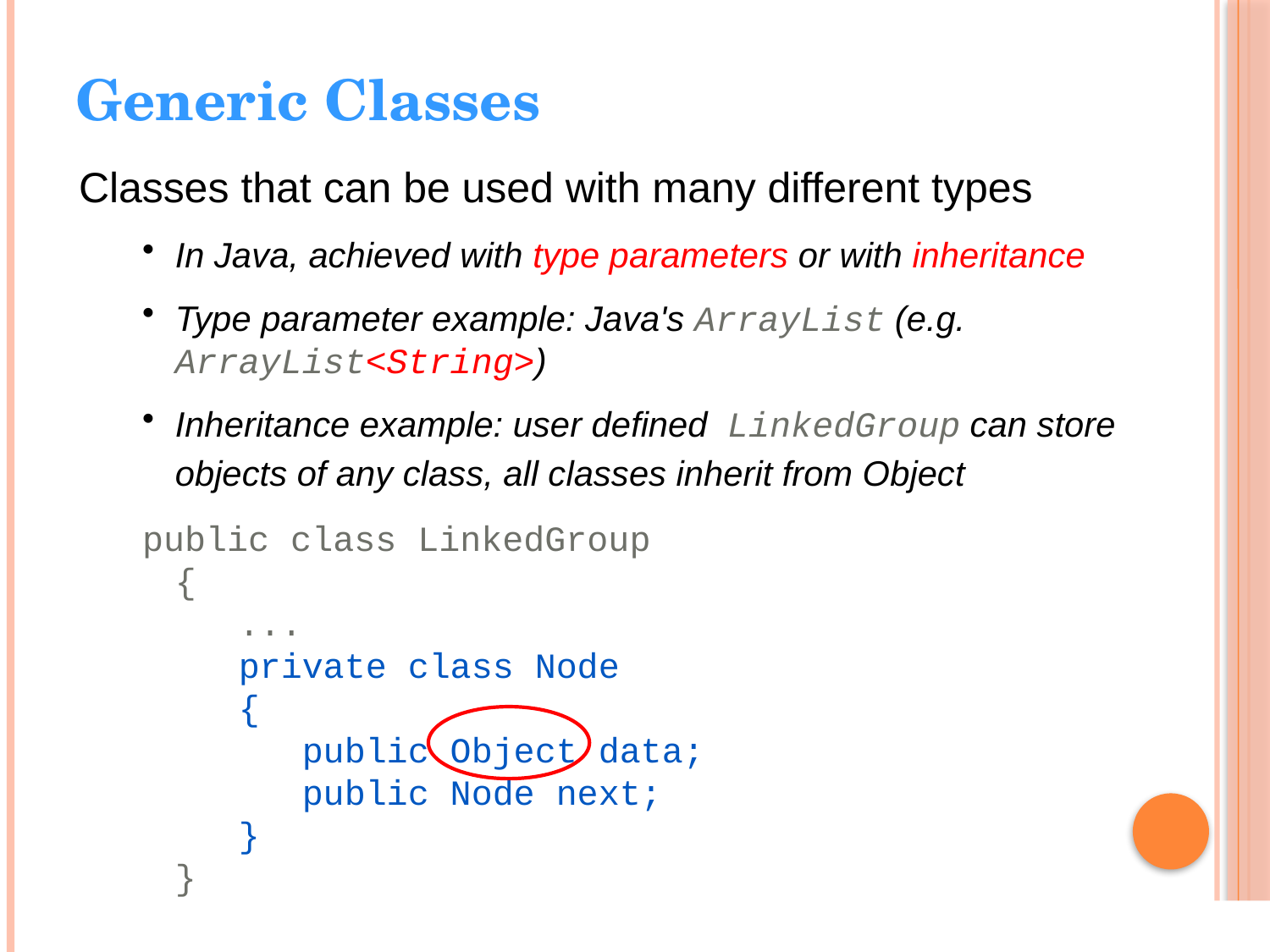

Generic Classes
Classes that can be used with many different types
In Java, achieved with type parameters or with inheritance
Type parameter example: Java's ArrayList (e.g. ArrayList<String>)
Inheritance example: user defined  LinkedGroup can store objects of any class, all classes inherit from Object
public class LinkedGroup
{
   ...
   private class Node
   {
      public Object data;
      public Node next;
   }
}